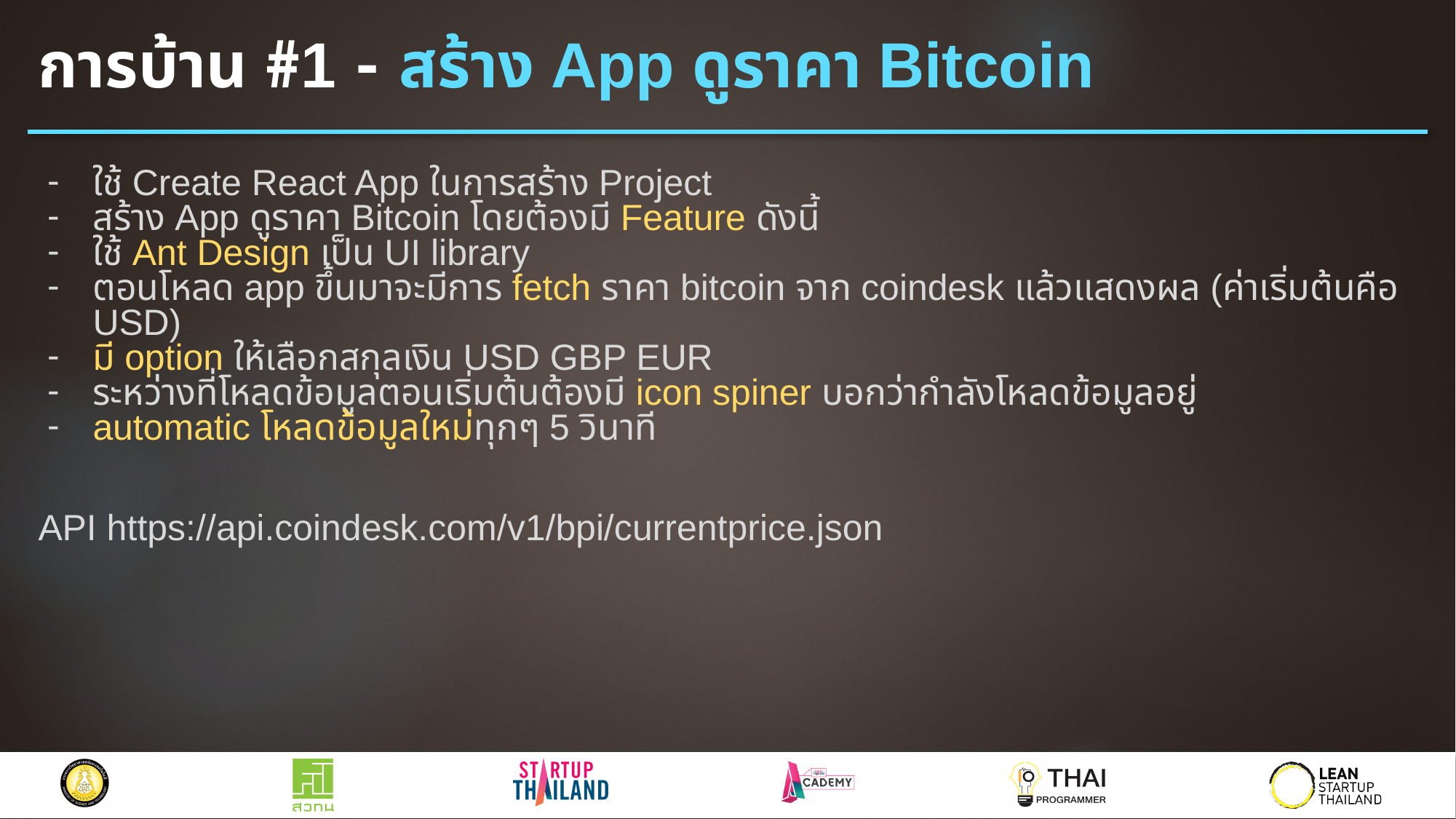

# การบ้าน #1 - สร้าง App ดูราคา Bitcoin
ใช้ Create React App ในการสร้าง Project
สร้าง App ดูราคา Bitcoin โดยต้องมี Feature ดังนี้
ใช้ Ant Design เป็น UI library
ตอนโหลด app ขึ้นมาจะมีการ fetch ราคา bitcoin จาก coindesk แล้วแสดงผล (ค่าเริ่มต้นคือ USD)
มี option ให้เลือกสกุลเงิน USD GBP EUR
ระหว่างที่โหลดข้อมูลตอนเริ่มต้นต้องมี icon spiner บอกว่ากำลังโหลดข้อมูลอยู่
automatic โหลดข้อมูลใหม่ทุกๆ 5 วินาที

API https://api.coindesk.com/v1/bpi/currentprice.json